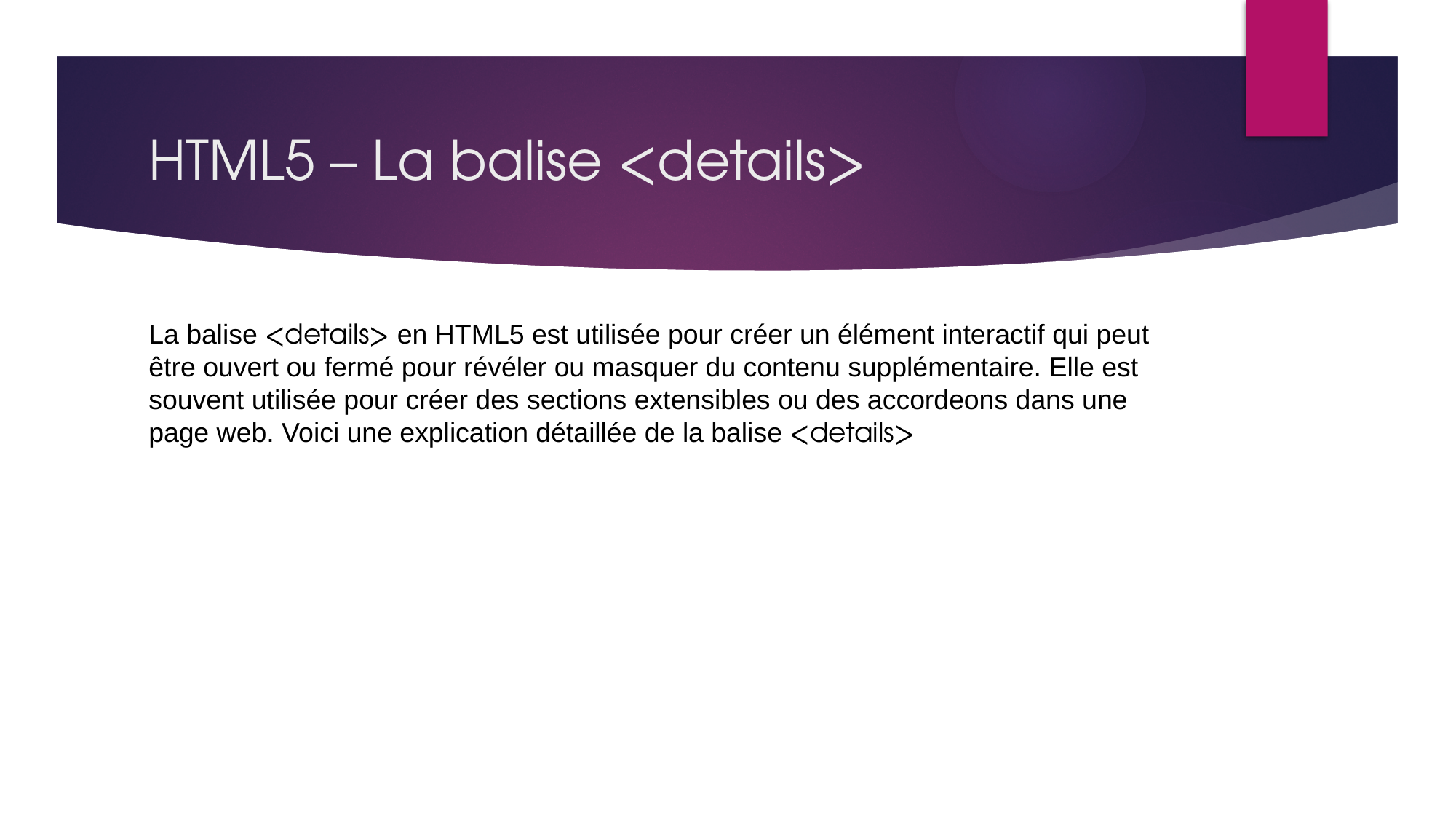

# HTML5 – La balise <details>
La balise <details> en HTML5 est utilisée pour créer un élément interactif qui peut être ouvert ou fermé pour révéler ou masquer du contenu supplémentaire. Elle est souvent utilisée pour créer des sections extensibles ou des accordeons dans une page web. Voici une explication détaillée de la balise <details>